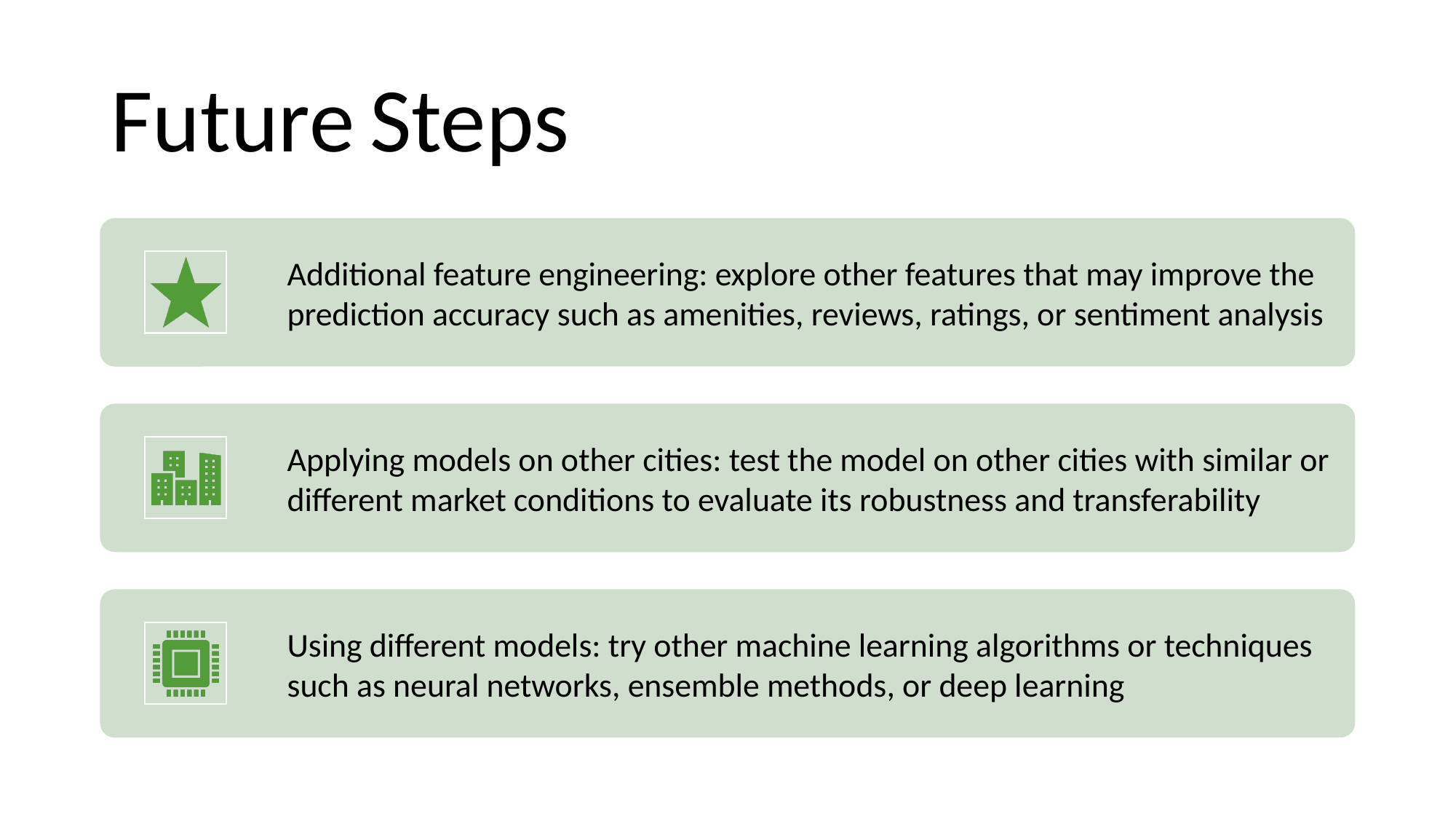

# Future Steps
Additional feature engineering: explore other features that may improve the prediction accuracy such as amenities, reviews, ratings, or sentiment analysis
Applying models on other cities: test the model on other cities with similar or different market conditions to evaluate its robustness and transferability
Using different models: try other machine learning algorithms or techniques such as neural networks, ensemble methods, or deep learning